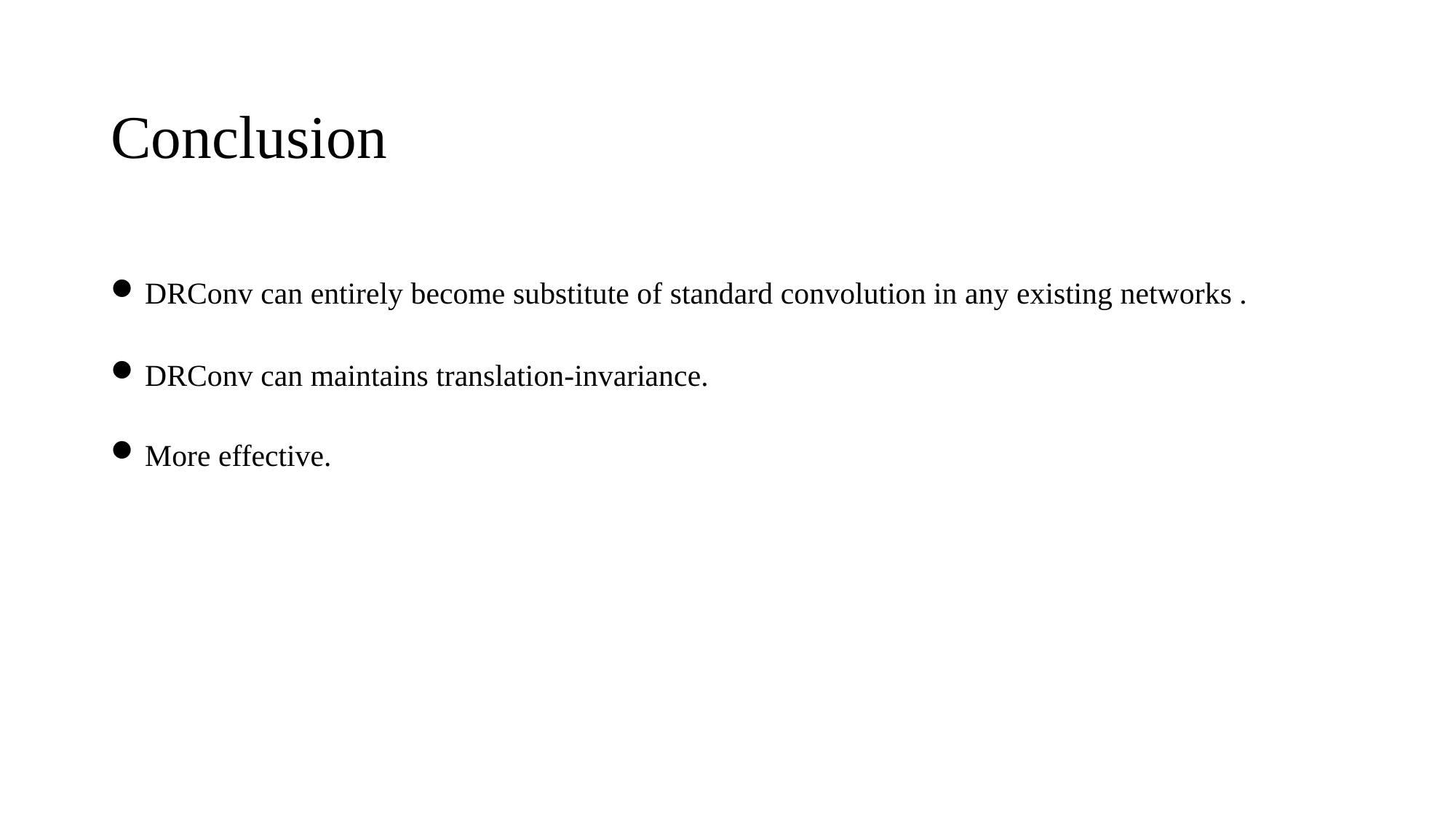

# Conclusion

DRConv can entirely become substitute of standard convolution in any existing networks .
DRConv can maintains translation-invariance.
More effective.